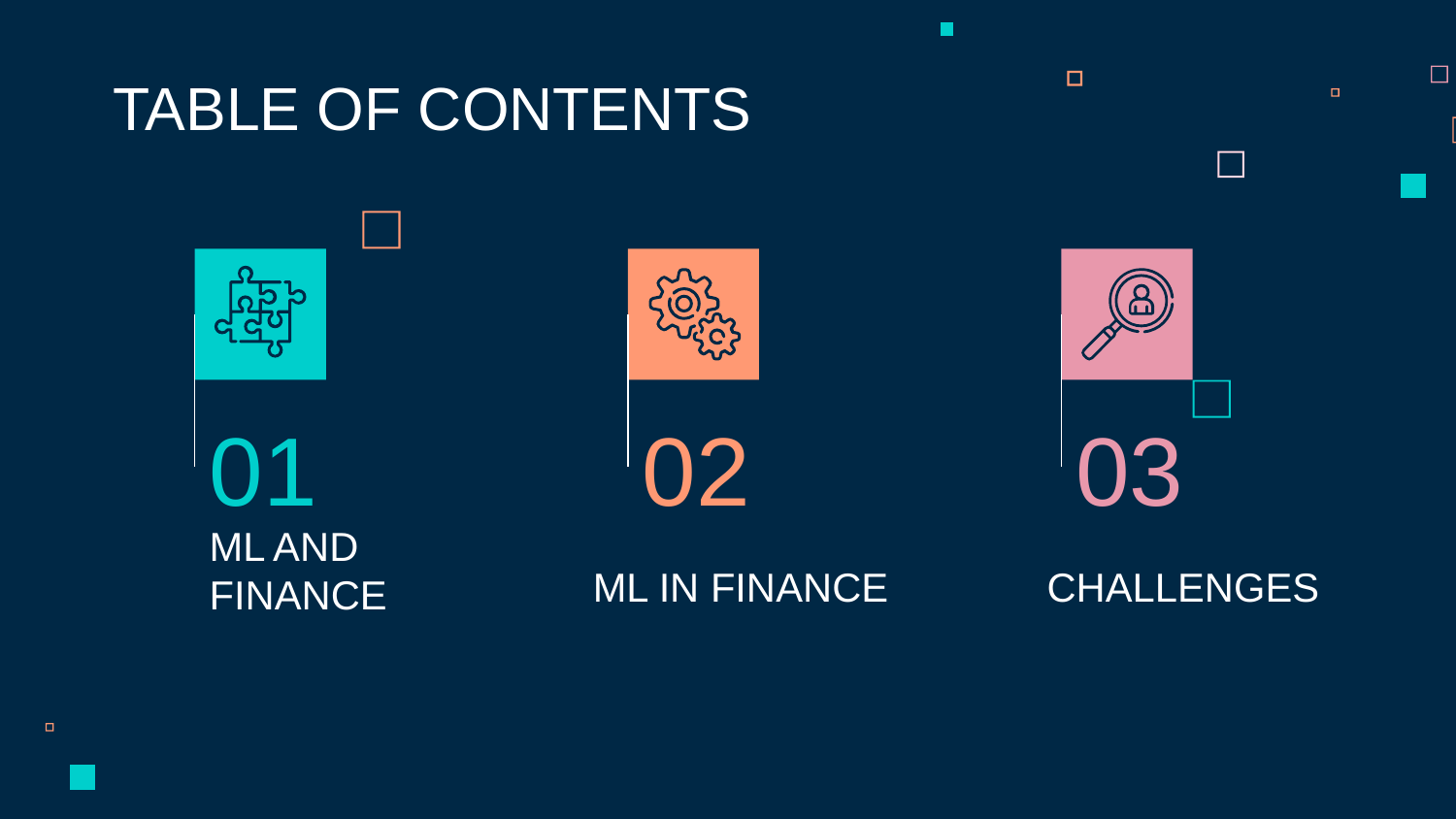

TABLE OF CONTENTS

01
02
03
ML IN FINANCE
CHALLENGES
# ML AND FINANCE